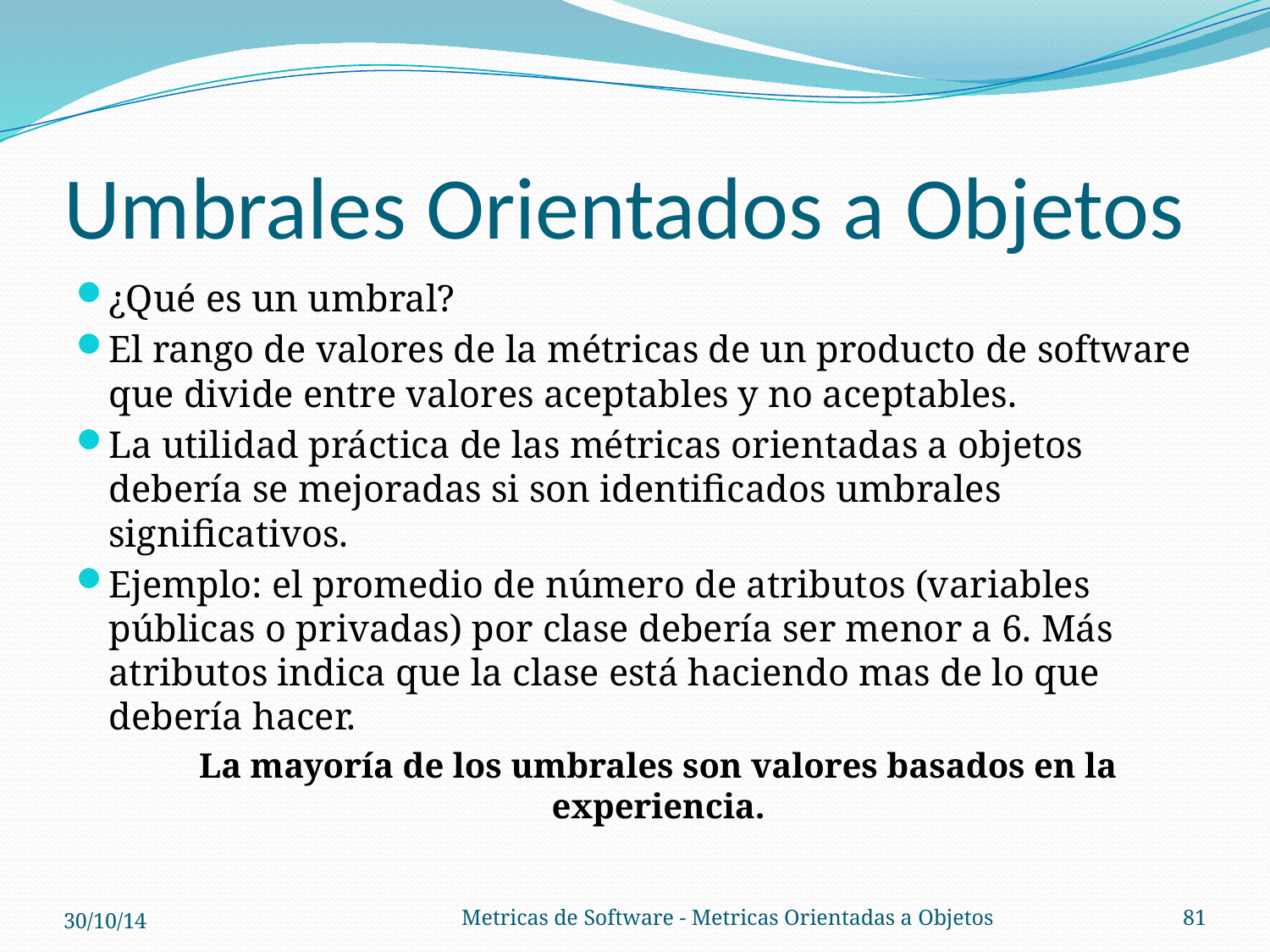

# Umbrales Orientados a Objetos
¿Qué es un umbral?
El rango de valores de la métricas de un producto de software que divide entre valores aceptables y no aceptables.
La utilidad práctica de las métricas orientadas a objetos debería se mejoradas si son identificados umbrales significativos.
Ejemplo: el promedio de número de atributos (variables públicas o privadas) por clase debería ser menor a 6. Más atributos indica que la clase está haciendo mas de lo que debería hacer.
La mayoría de los umbrales son valores basados en la experiencia.
30/10/14
Metricas de Software - Metricas Orientadas a Objetos
81